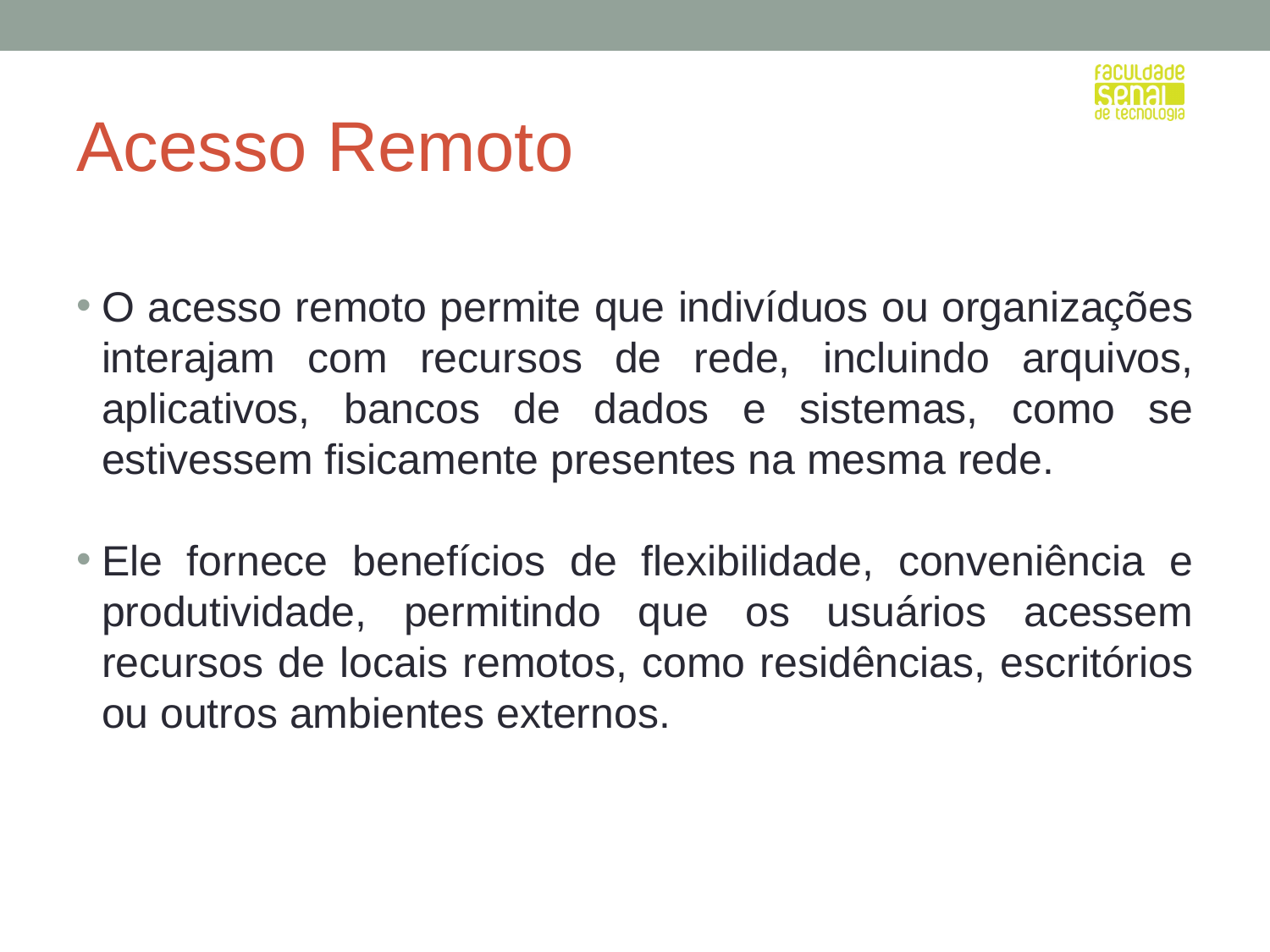

# Acesso Remoto

O acesso remoto permite que indivíduos ou organizações interajam com recursos de rede, incluindo arquivos, aplicativos, bancos de dados e sistemas, como se estivessem fisicamente presentes na mesma rede.

Ele fornece benefícios de flexibilidade, conveniência e produtividade, permitindo que os usuários acessem recursos de locais remotos, como residências, escritórios ou outros ambientes externos.